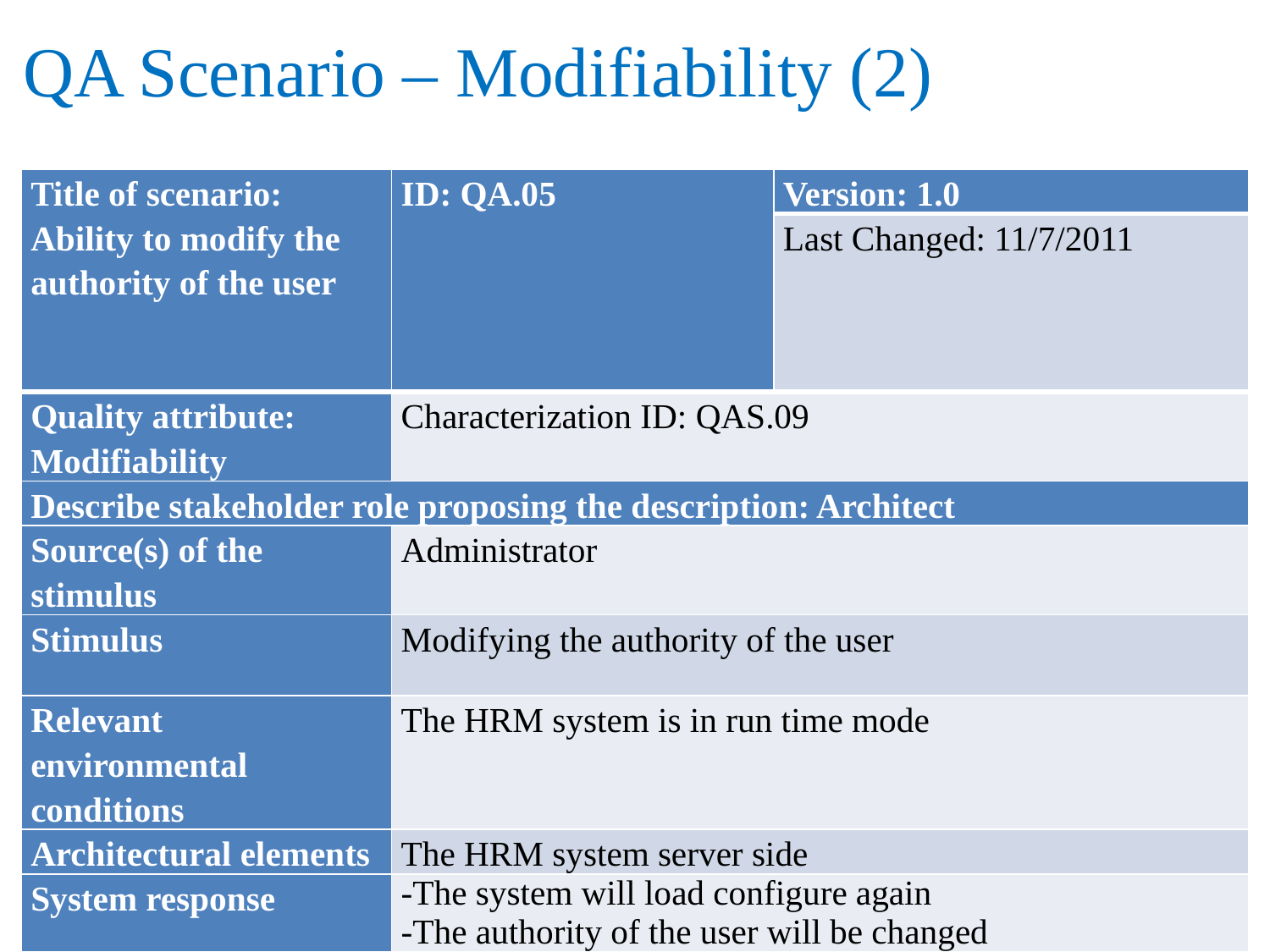

# QA Scenario – Modifiability (2)
| Title of scenario: Ability to modify the authority of the user | ID: QA.05 | Version: 1.0 |
| --- | --- | --- |
|  |  | Last Changed: 11/7/2011 |
| Quality attribute: Modifiability | Characterization ID: QAS.09 |  |
| Describe stakeholder role proposing the description: Architect |  |  |
| Source(s) of the stimulus | Administrator |  |
| Stimulus | Modifying the authority of the user |  |
| Relevant environmental conditions | The HRM system is in run time mode |  |
| Architectural elements | The HRM system server side |  |
| System response | -The system will load configure again -The authority of the user will be changed |  |